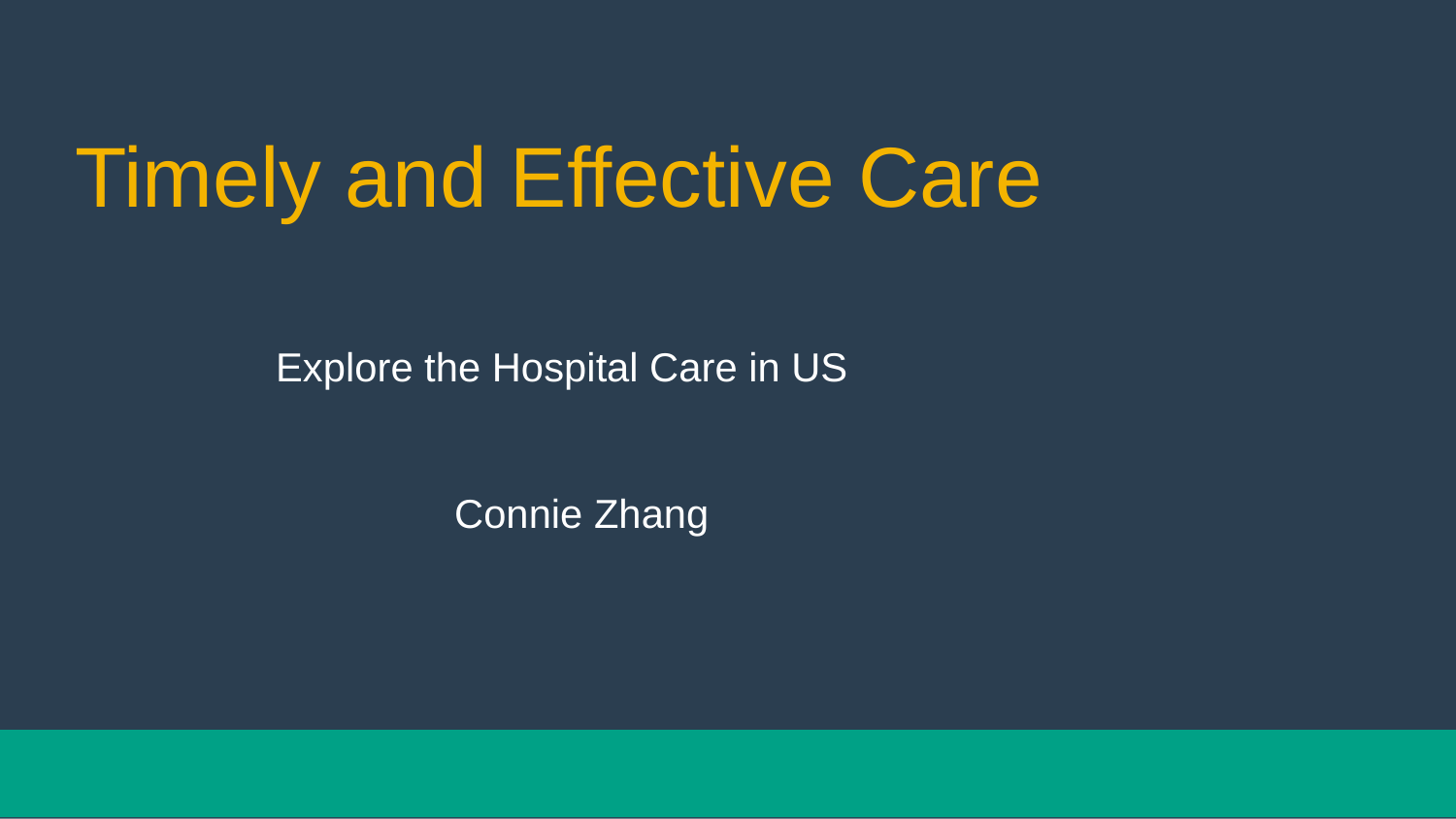

# Timely and Effective Care

                  Explore the Hospital Care in US

                                  Connie Zhang